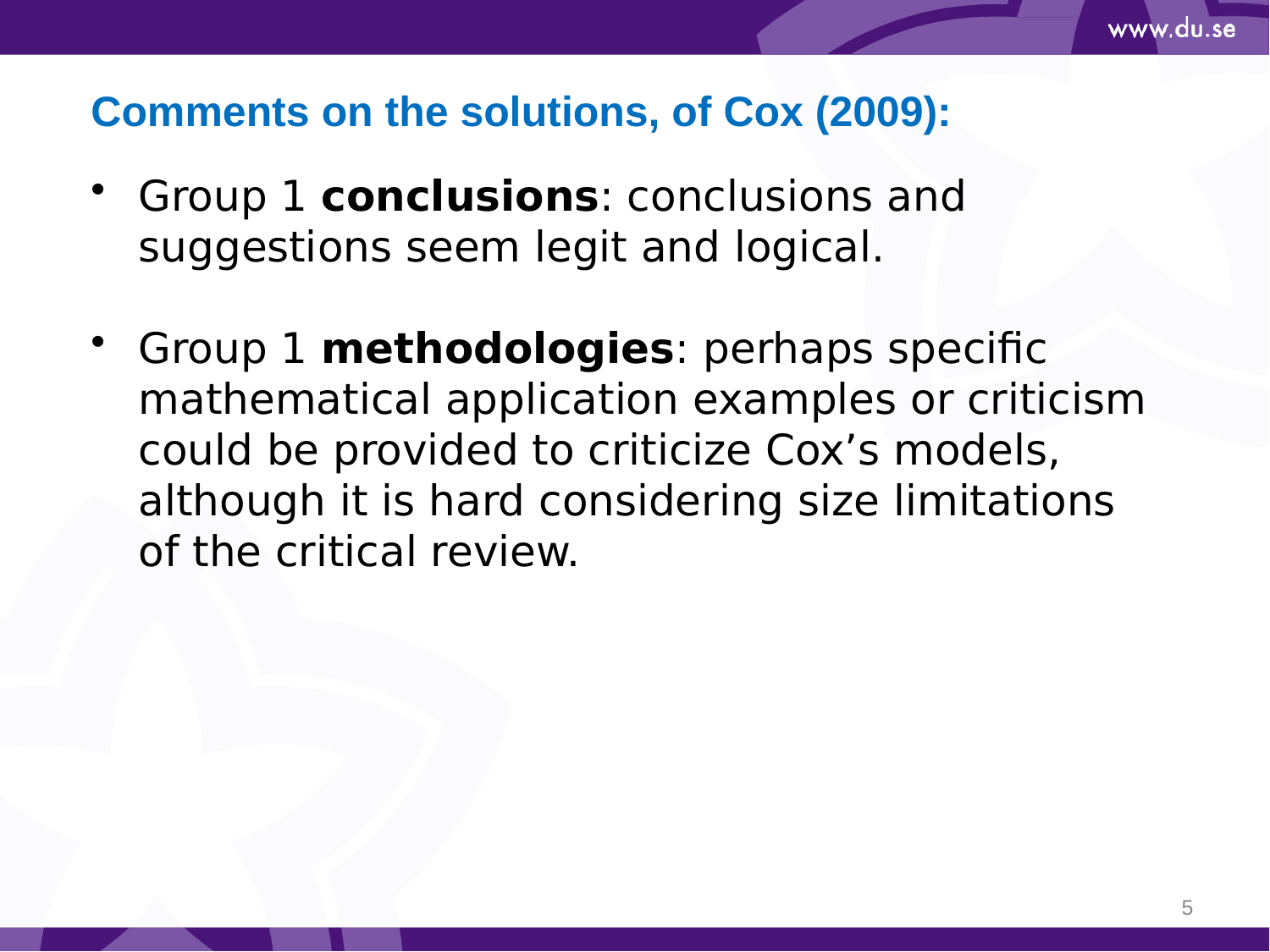

# Comments on the solutions, of Cox (2009):
Group 1 conclusions: conclusions and suggestions seem legit and logical.

Group 1 methodologies: perhaps specific mathematical application examples or criticism could be provided to criticize Cox’s models, although it is hard considering size limitations of the critical review.

5